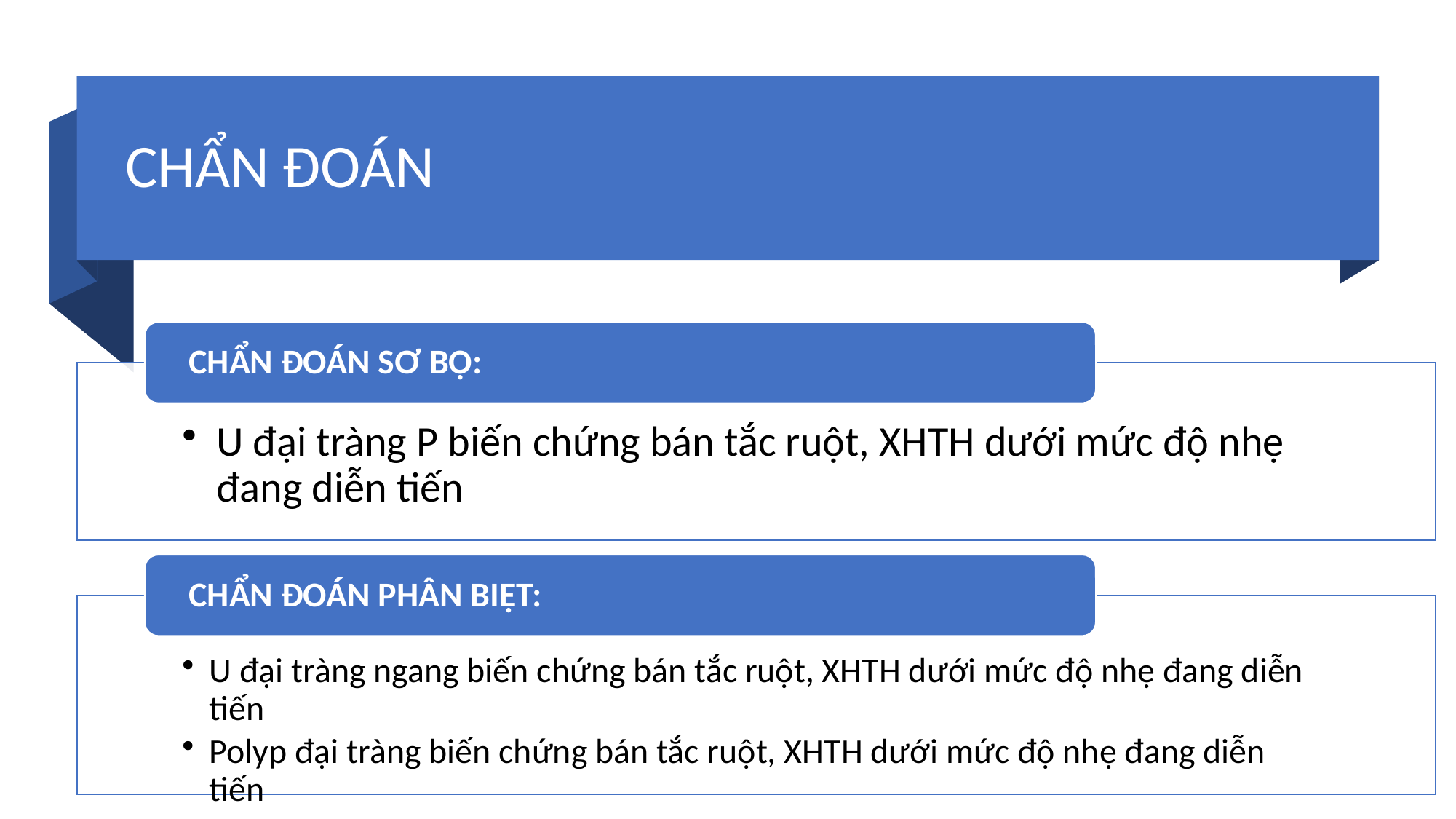

# CHẨN ĐOÁN

U đại tràng P biến chứng bán tắc ruột, XHTH dưới mức độ nhẹ đang diễn tiến
CHẨN ĐOÁN SƠ BỘ:
U đại tràng ngang biến chứng bán tắc ruột, XHTH dưới mức độ nhẹ đang diễn tiến
Polyp đại tràng biến chứng bán tắc ruột, XHTH dưới mức độ nhẹ đang diễn tiến
CHẨN ĐOÁN PHÂN BIỆT: